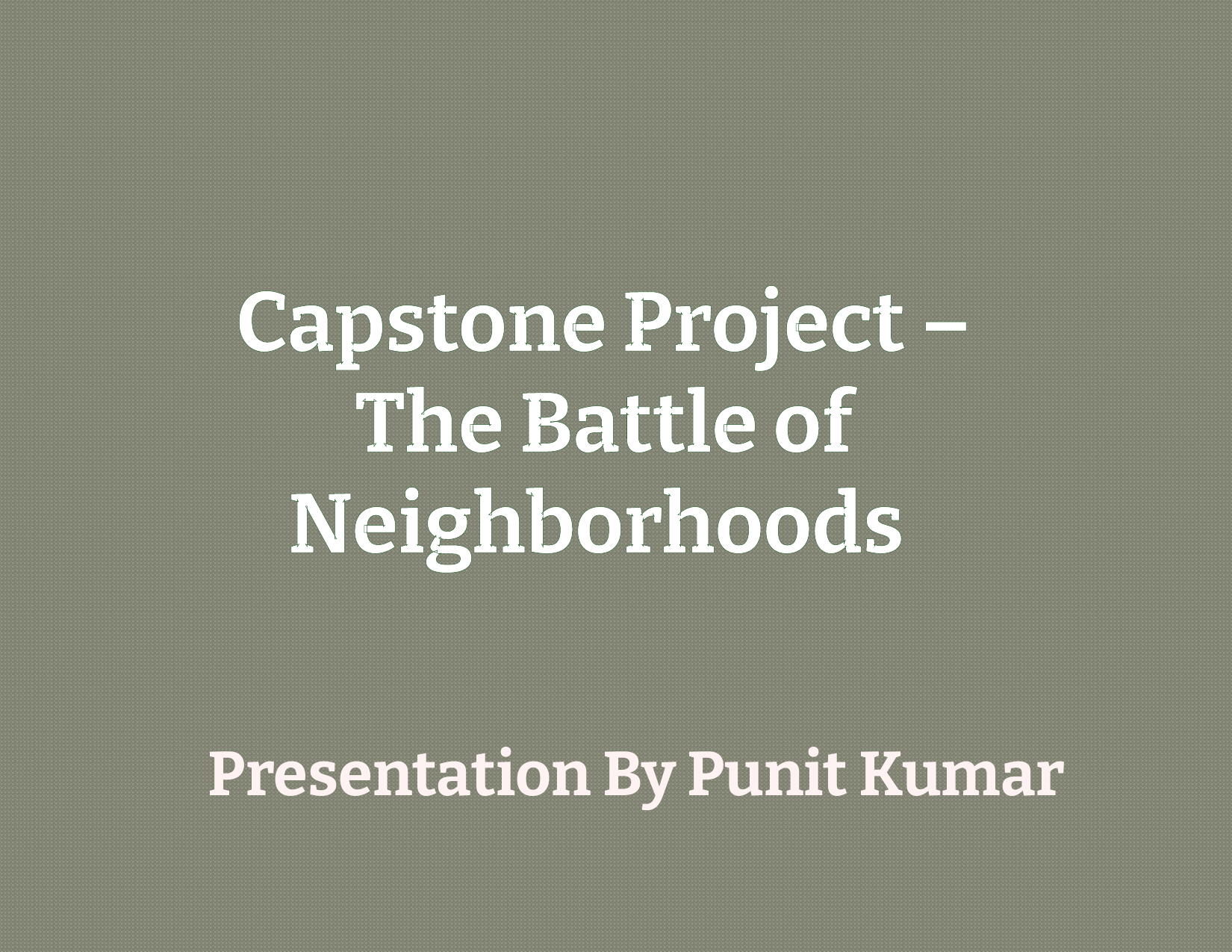

Capstone Project – The Battle of Neighborhoods
Presentation By Punit Kumar